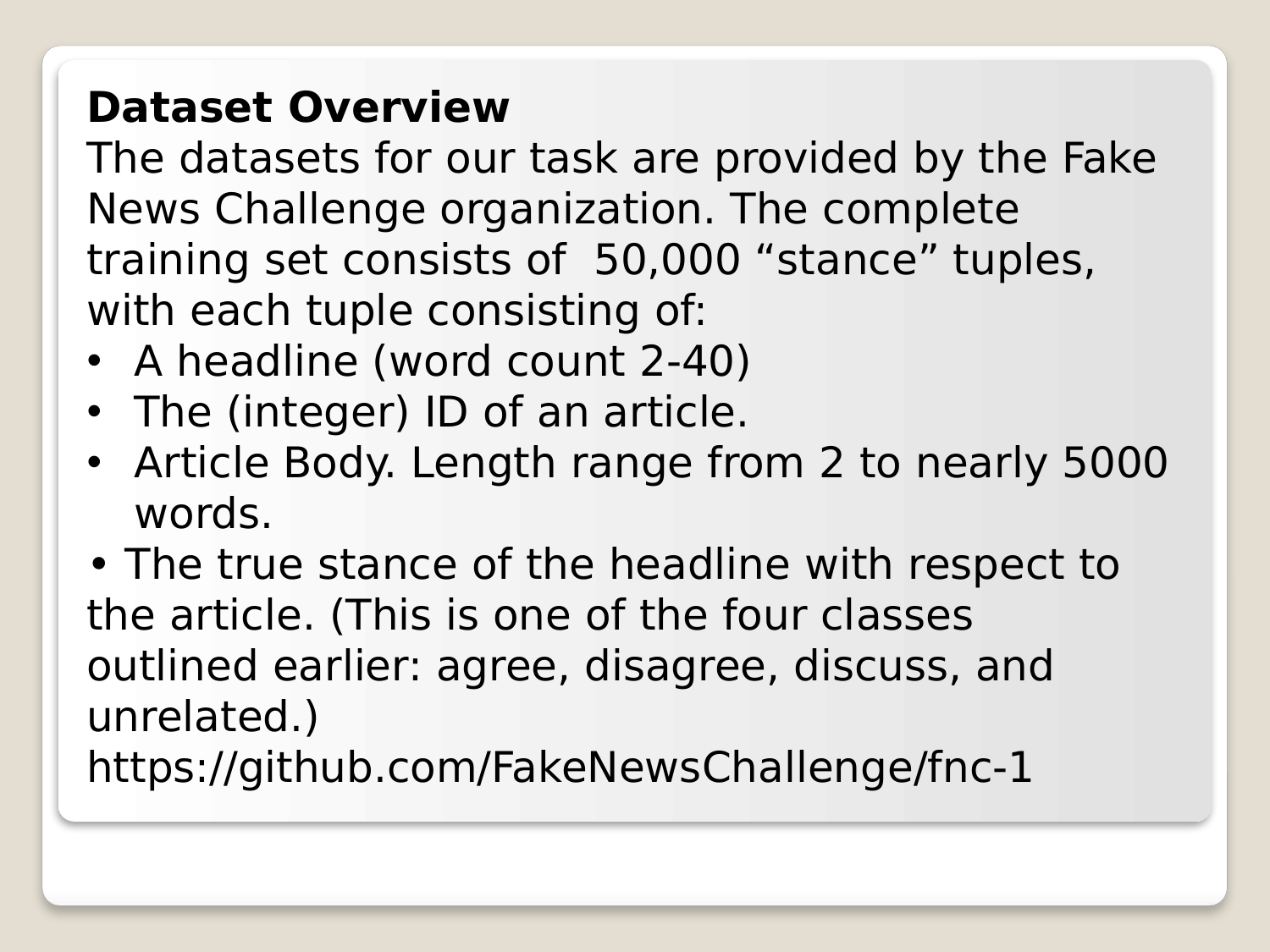

Dataset Overview
The datasets for our task are provided by the Fake News Challenge organization. The complete
training set consists of  50,000 “stance” tuples, with each tuple consisting of:
A headline (word count 2-40)
The (integer) ID of an article.
Article Body. Length range from 2 to nearly 5000 words.
• The true stance of the headline with respect to the article. (This is one of the four classes
outlined earlier: agree, disagree, discuss, and unrelated.)
https://github.com/FakeNewsChallenge/fnc-1